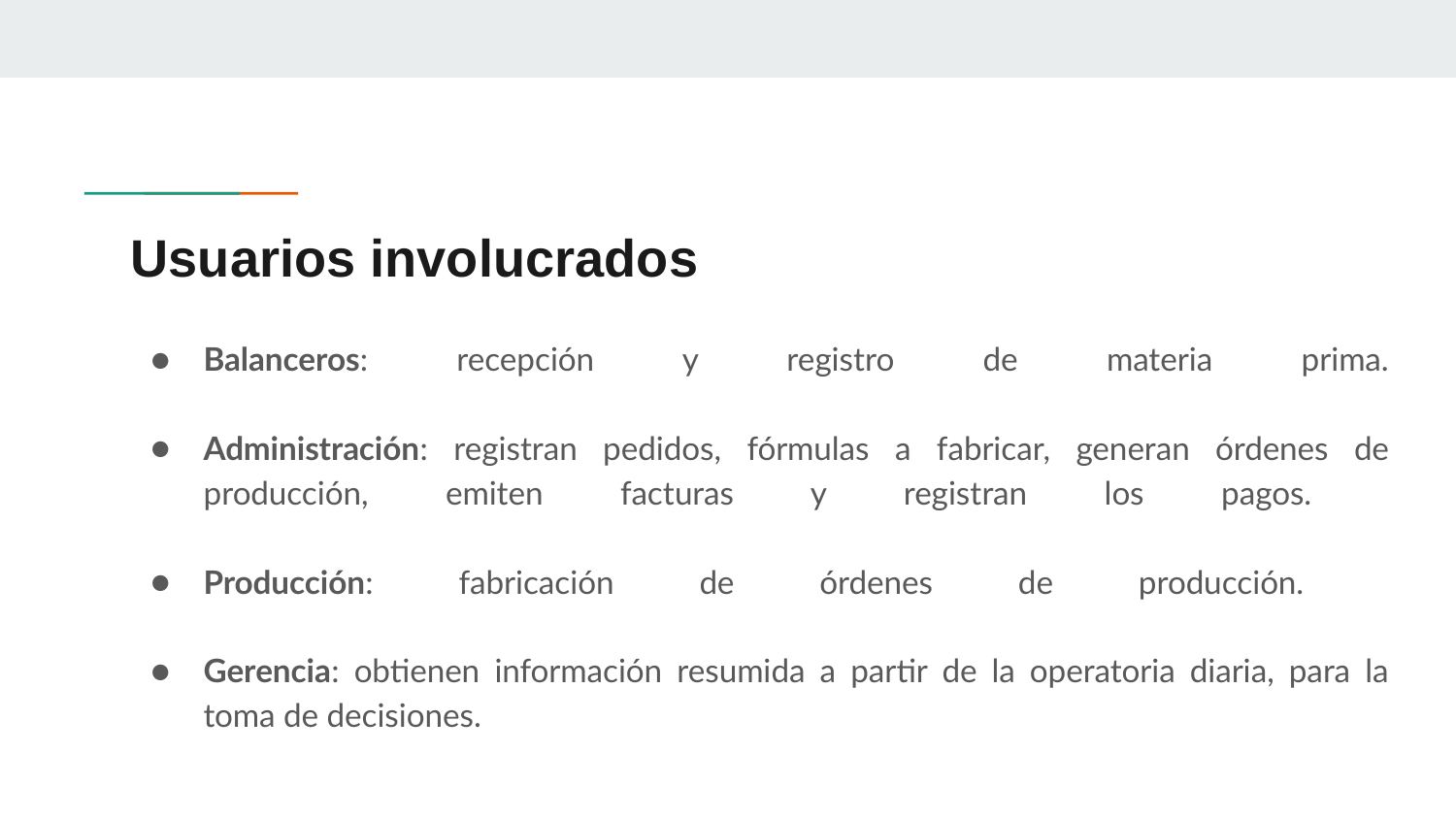

# Usuarios involucrados
Balanceros: recepción y registro de materia prima.
Administración: registran pedidos, fórmulas a fabricar, generan órdenes de producción, emiten facturas y registran los pagos.
Producción: fabricación de órdenes de producción.
Gerencia: obtienen información resumida a partir de la operatoria diaria, para la toma de decisiones.